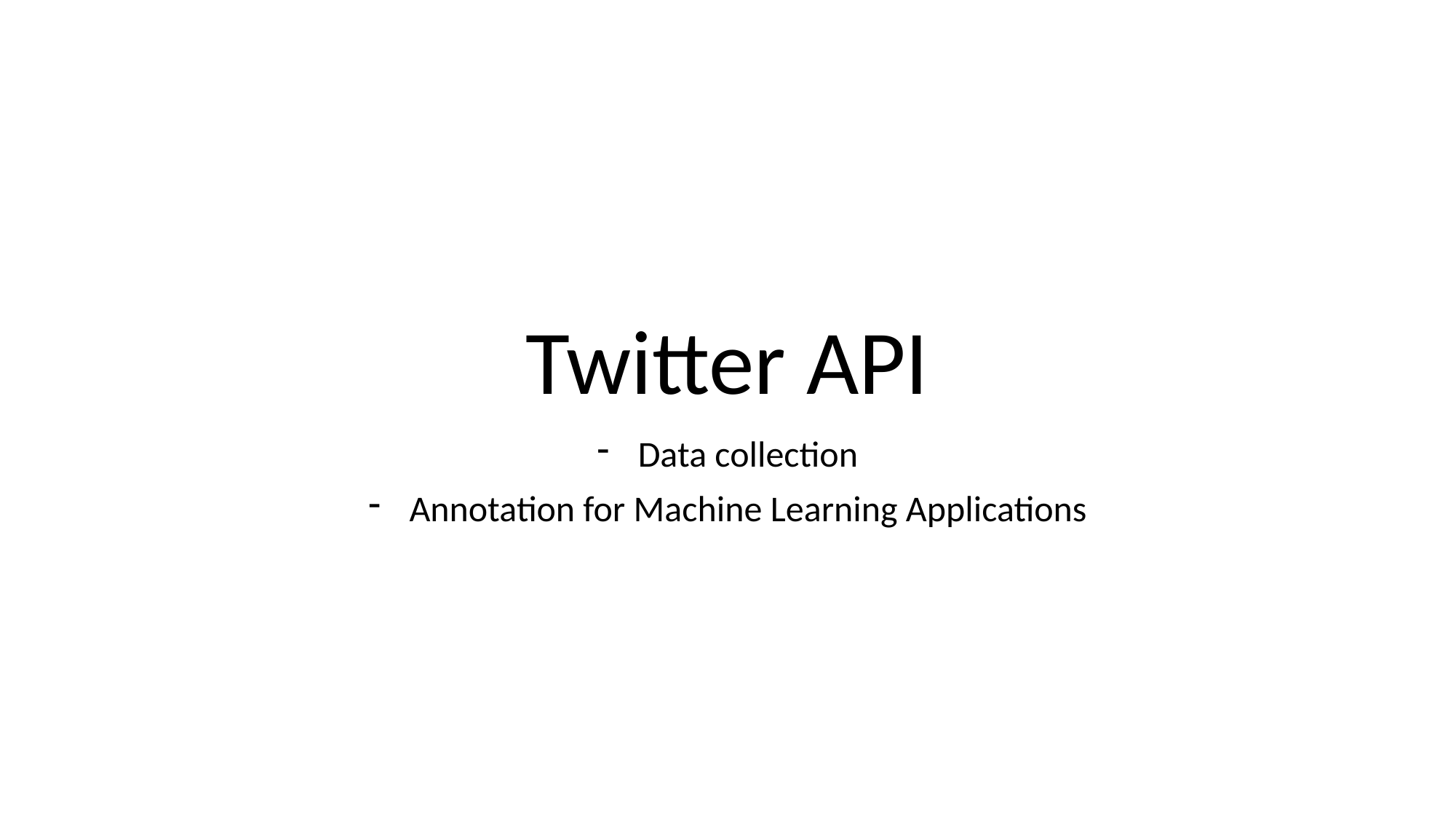

# Twitter API
Data collection
Annotation for Machine Learning Applications